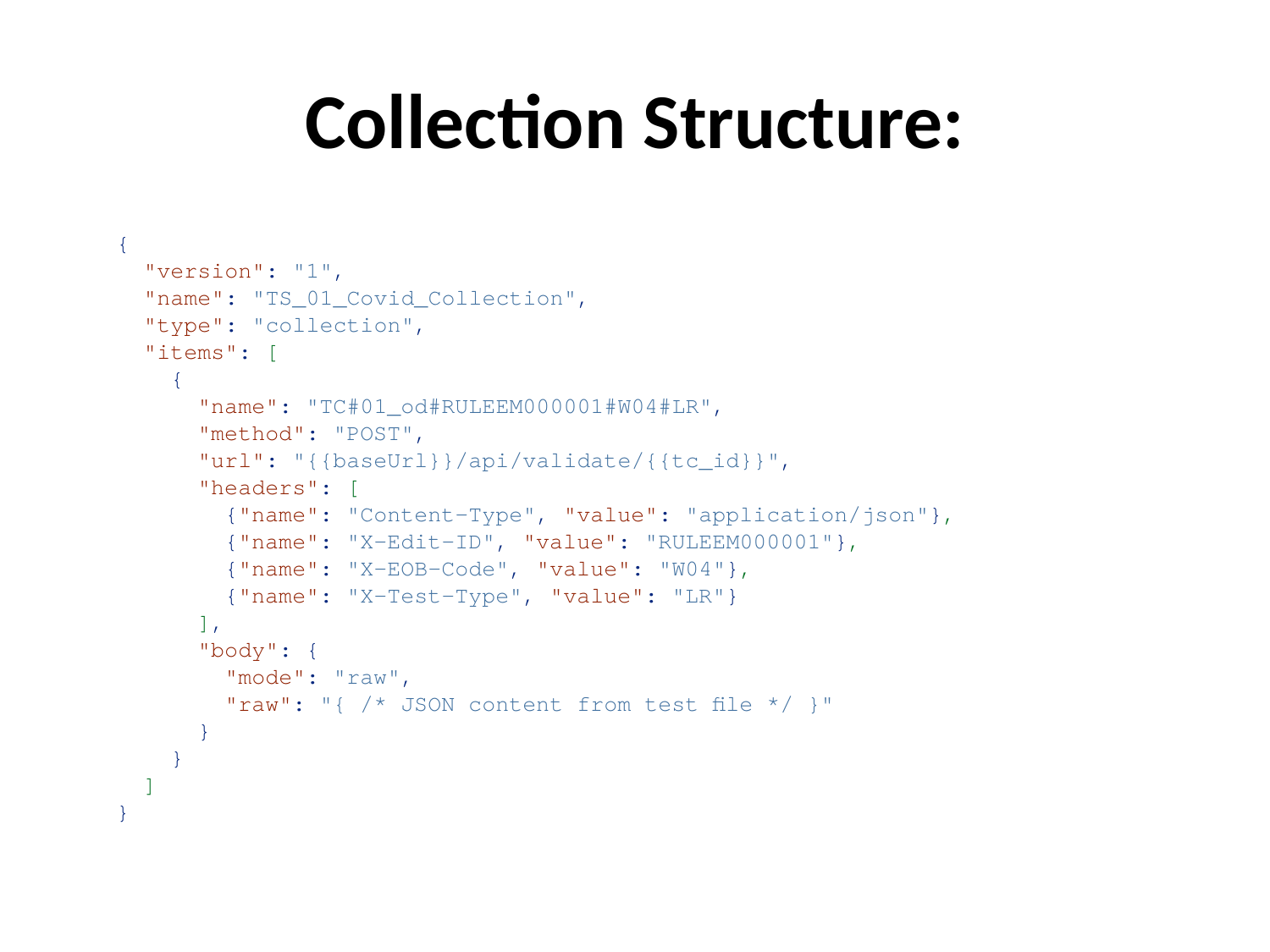

# Collection Structure:
{
  "version": "1",
  "name": "TS_01_Covid_Collection",
  "type": "collection",
  "items": [
    {
      "name": "TC#01_od#RULEEM000001#W04#LR",
      "method": "POST",
      "url": "{{baseUrl}}/api/validate/{{tc_id}}",
      "headers": [
        {"name": "Content-Type", "value": "application/json"},
        {"name": "X-Edit-ID", "value": "RULEEM000001"},
        {"name": "X-EOB-Code", "value": "W04"},
        {"name": "X-Test-Type", "value": "LR"}
      ],
      "body": {
        "mode": "raw",
        "raw": "{ /* JSON content from test file */ }"
      }
    }
  ]
}